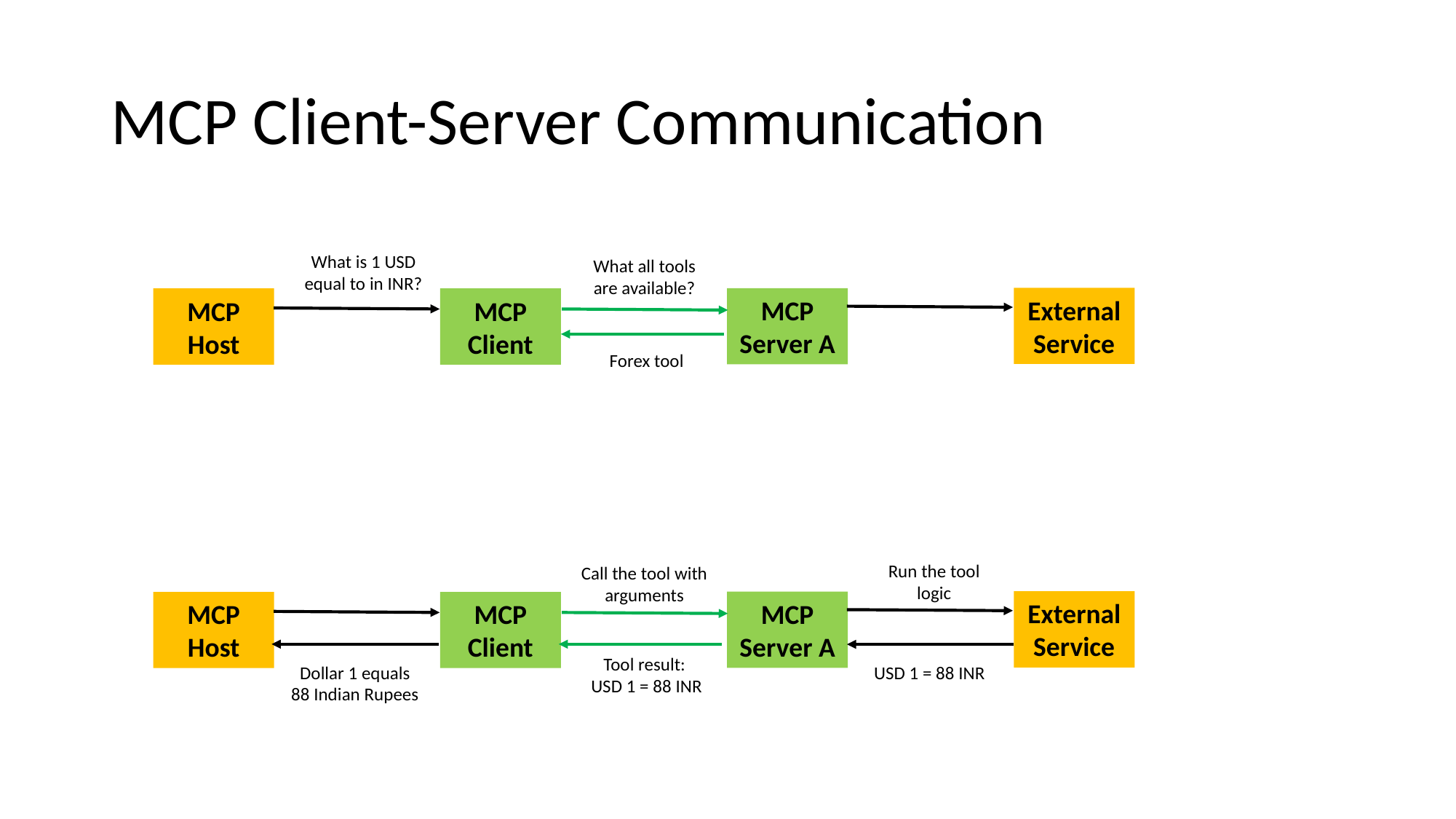

# MCP Client-Server Communication

What is 1 USD equal to in INR?
What all tools are available?
External Service
MCP Server A
MCP Host
MCP Client
Forex tool
Run the tool logic
Call the tool with arguments
External Service
MCP Server A
MCP Host
MCP Client
Tool result:
USD 1 = 88 INR
Dollar 1 equals 88 Indian Rupees
USD 1 = 88 INR